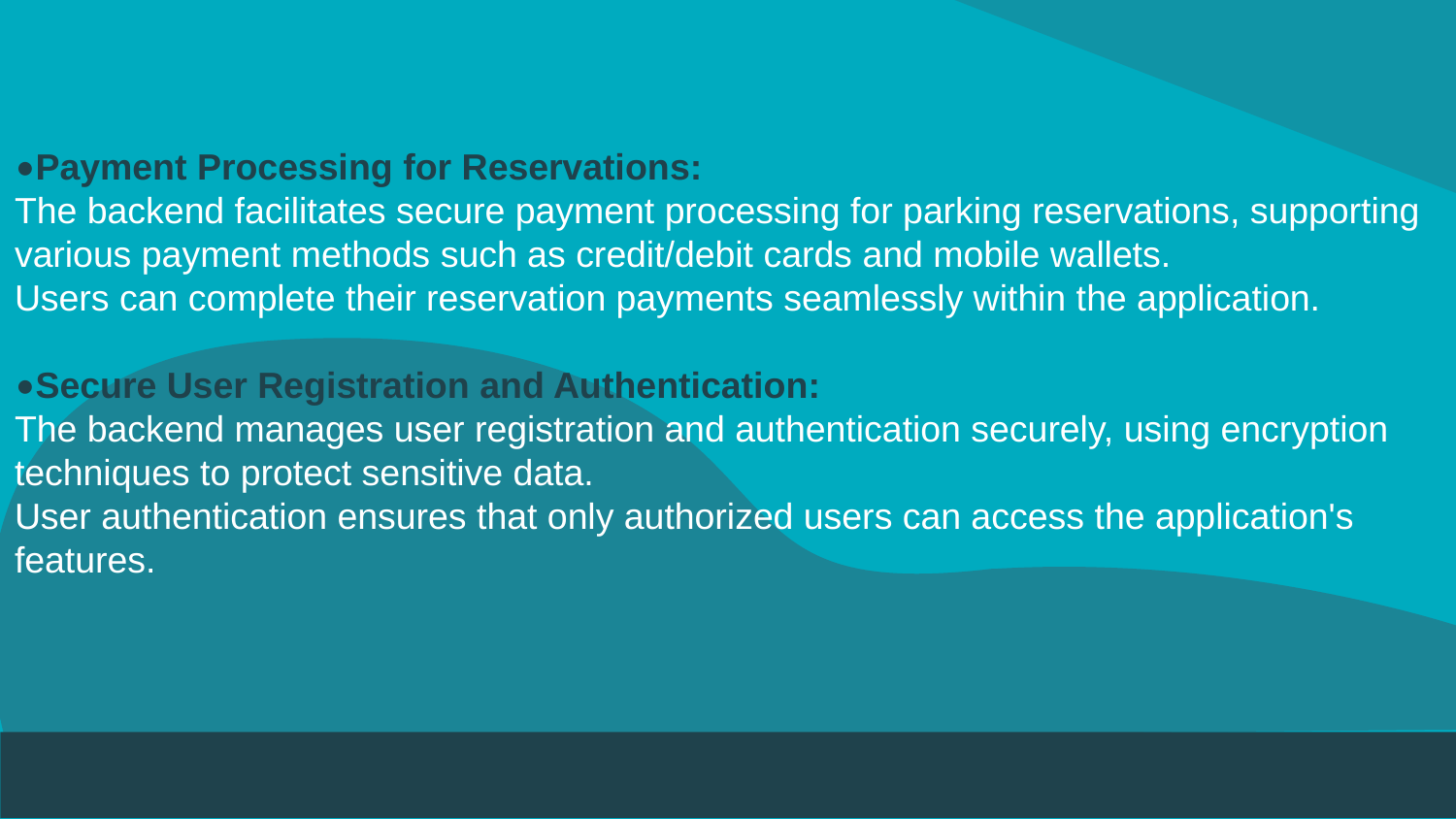

Payment Processing for Reservations:
The backend facilitates secure payment processing for parking reservations, supporting various payment methods such as credit/debit cards and mobile wallets.
Users can complete their reservation payments seamlessly within the application.

Secure User Registration and Authentication:
The backend manages user registration and authentication securely, using encryption techniques to protect sensitive data.
User authentication ensures that only authorized users can access the application's features.